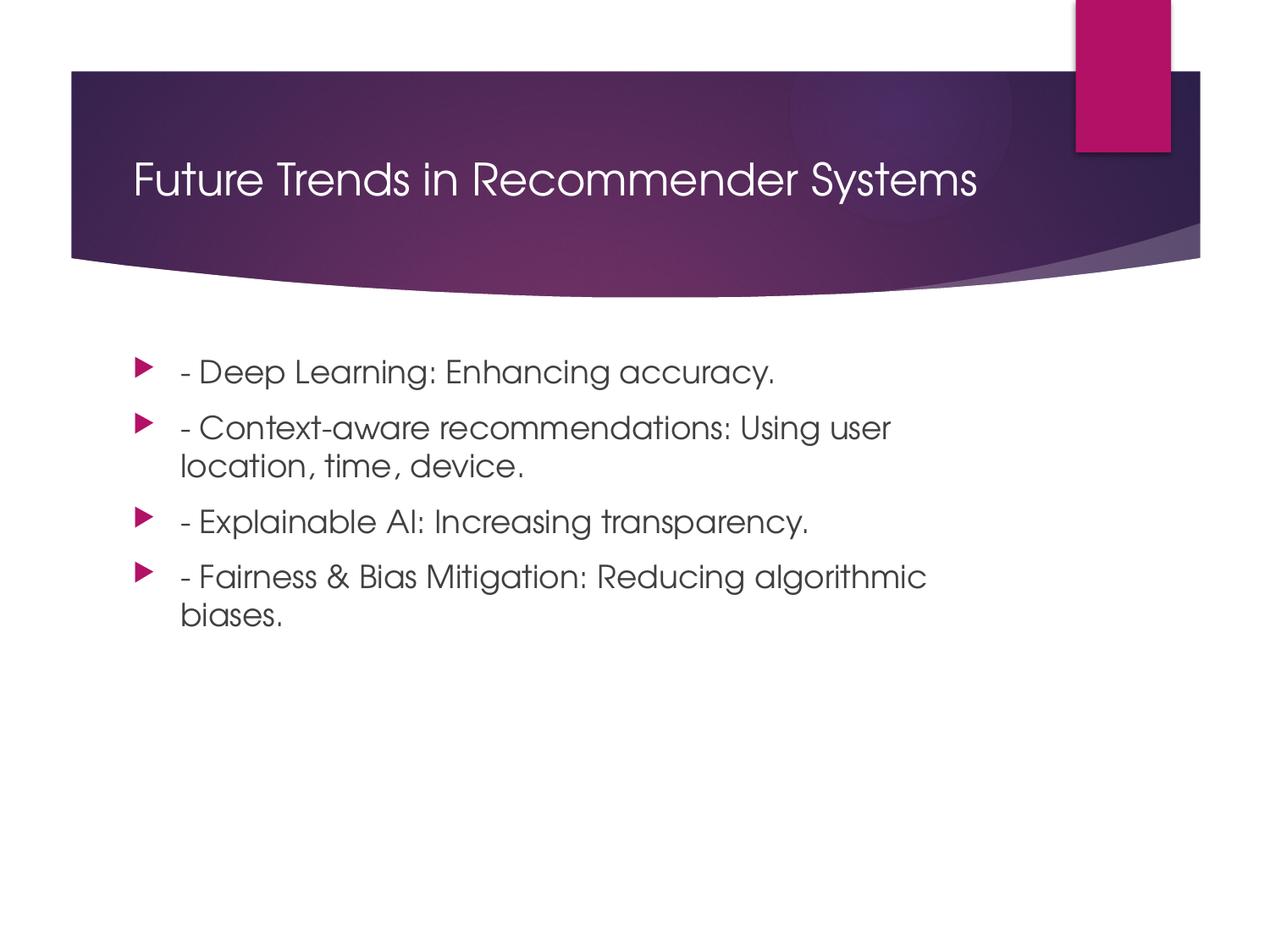

# Future Trends in Recommender Systems
- Deep Learning: Enhancing accuracy.
- Context-aware recommendations: Using user location, time, device.
- Explainable AI: Increasing transparency.
- Fairness & Bias Mitigation: Reducing algorithmic biases.